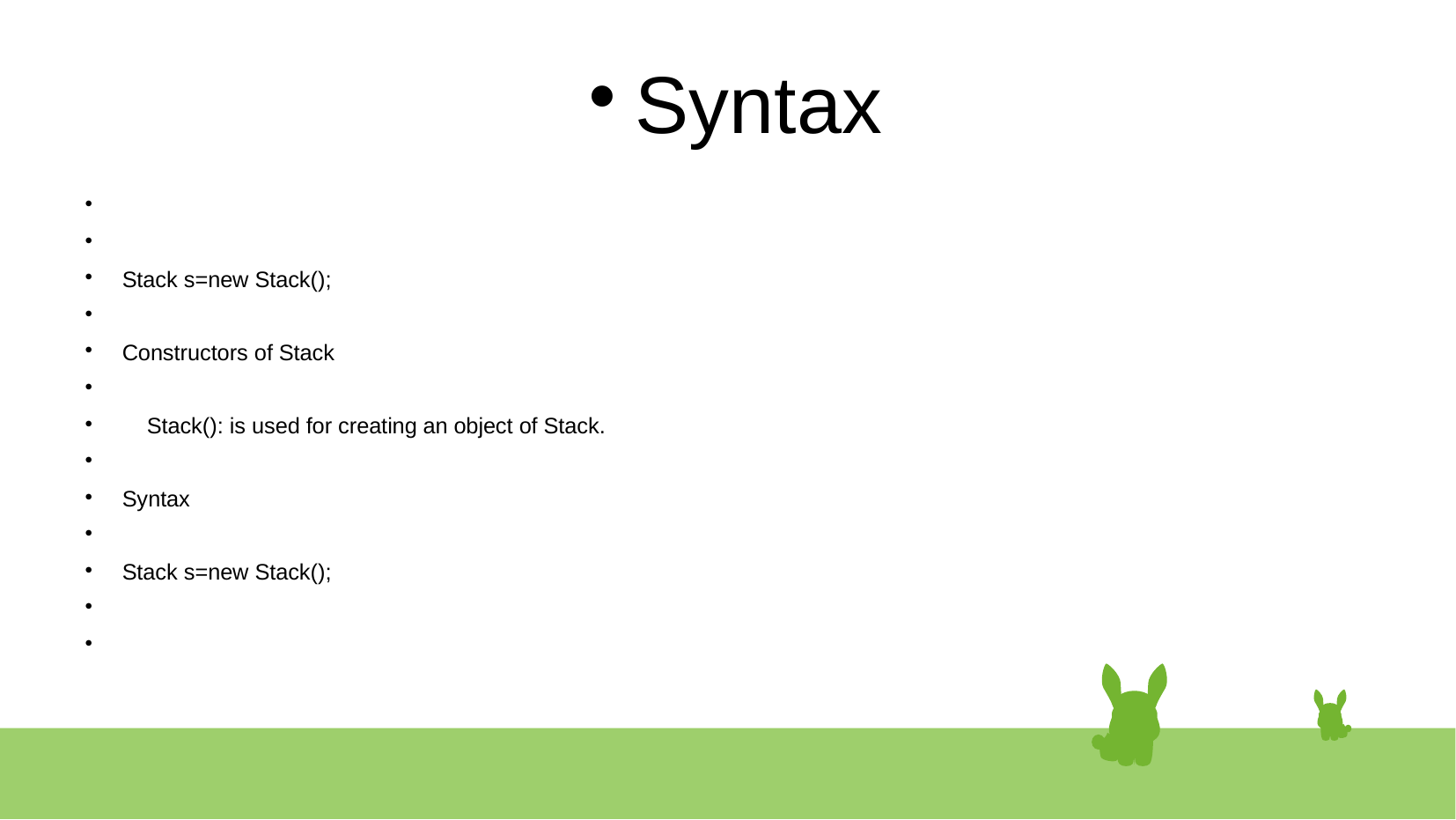

# Syntax

Stack s=new Stack();

Constructors of Stack

    Stack(): is used for creating an object of Stack.

Syntax

Stack s=new Stack();